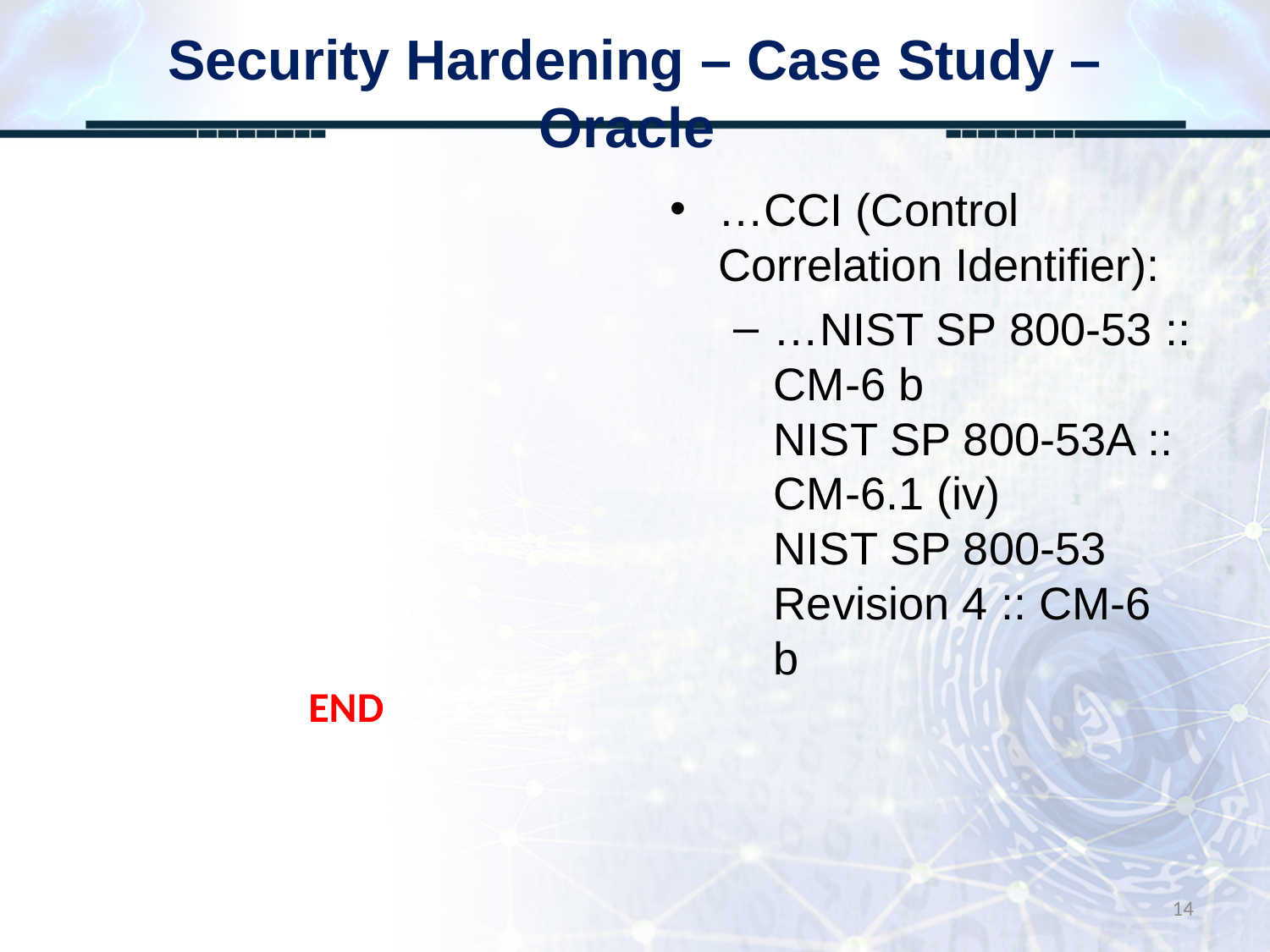

# Security Hardening – Case Study – Oracle
…CCI (Control Correlation Identifier):
…NIST SP 800-53 :: CM-6 b 
NIST SP 800-53A :: CM-6.1 (iv) 
NIST SP 800-53 Revision 4 :: CM-6 b
END
14